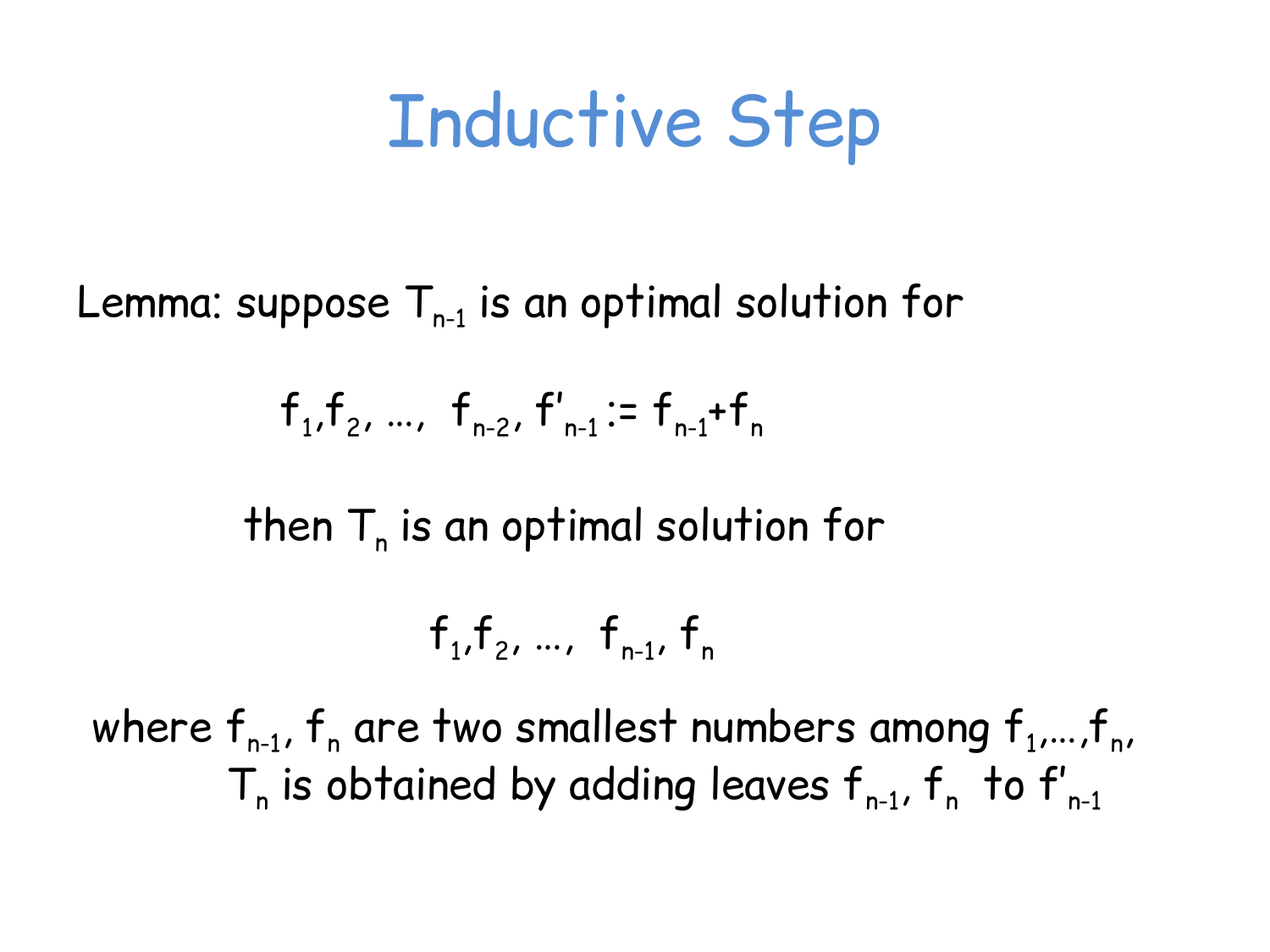

# Inductive Step
Lemma: suppose Tn-1 is an optimal solution for

 f1,f2, …,  fn-2, f’n-1 := fn-1+fn

             then Tn is an optimal solution for

              f1,f2, …,  fn-1, fn

where fn-1, fn  are two smallest numbers among f1,…,fn,
        Tn is obtained by adding leaves fn-1, fn  to f’n-1